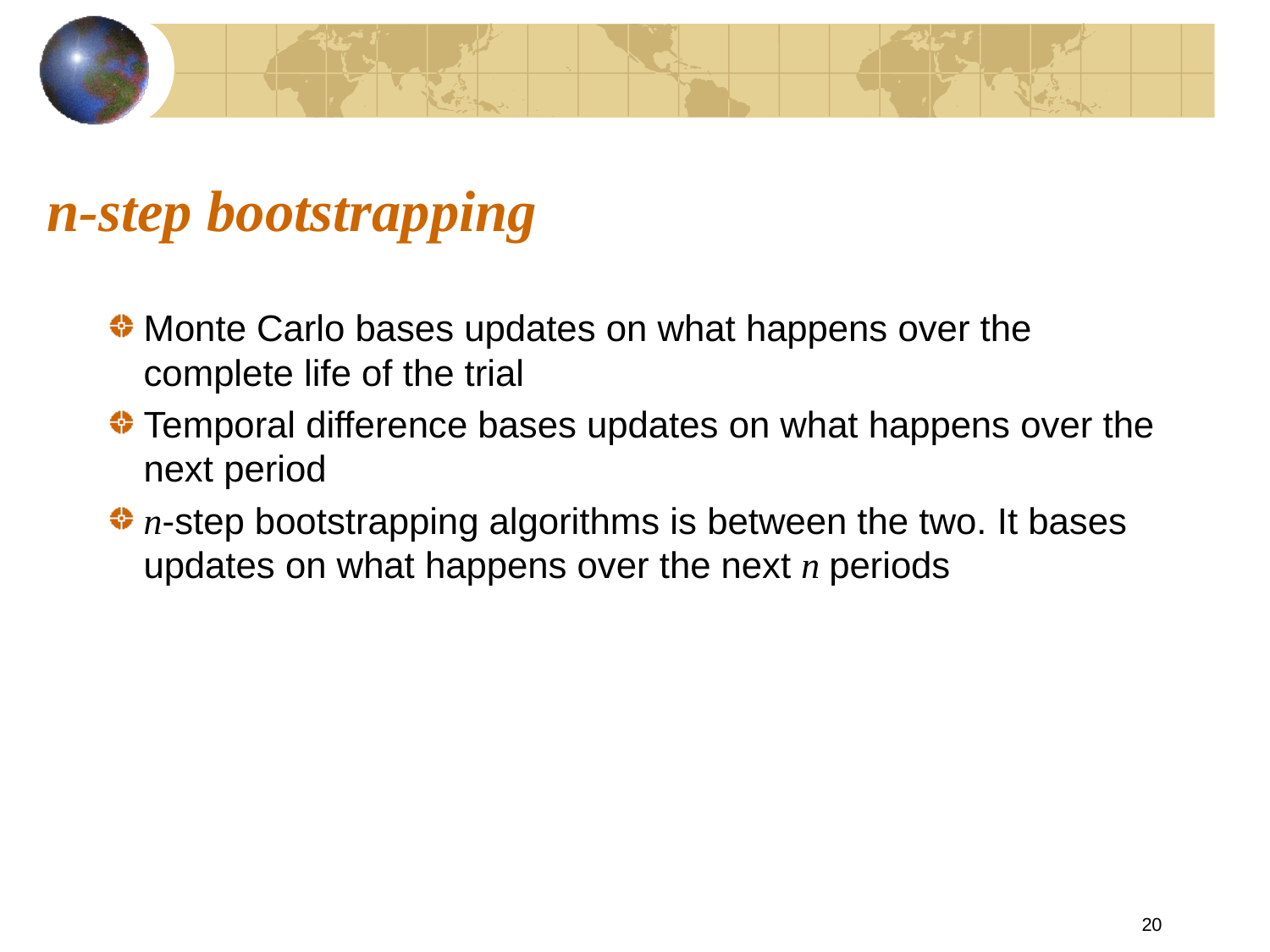

# n-step bootstrapping
Monte Carlo bases updates on what happens over the complete life of the trial
Temporal difference bases updates on what happens over the next period
n-step bootstrapping algorithms is between the two. It bases updates on what happens over the next n periods

20